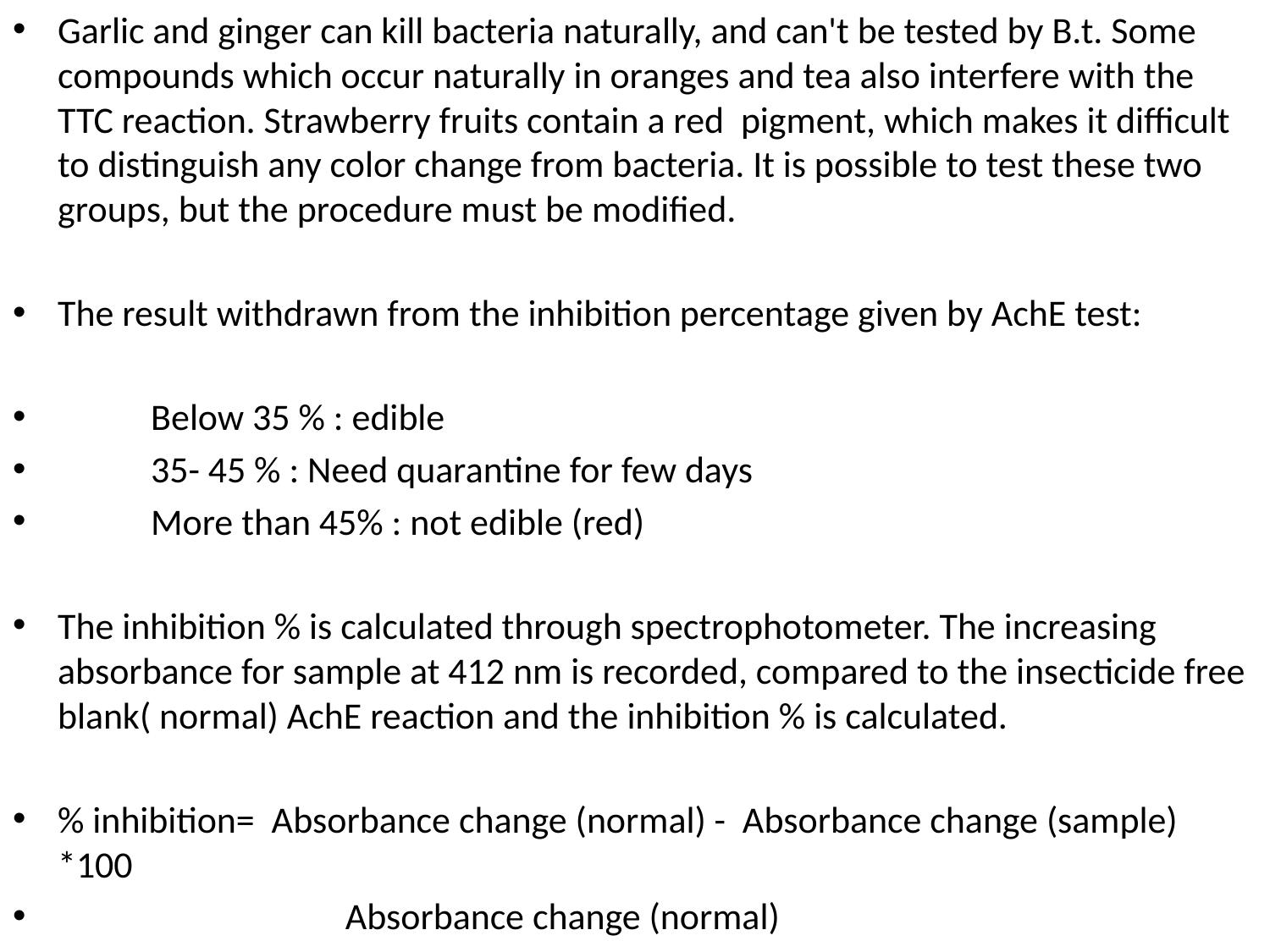

Garlic and ginger can kill bacteria naturally, and can't be tested by B.t. Some compounds which occur naturally in oranges and tea also interfere with the TTC reaction. Strawberry fruits contain a red  pigment, which makes it difficult to distinguish any color change from bacteria. It is possible to test these two groups, but the procedure must be modified.

The result withdrawn from the inhibition percentage given by AchE test:

           Below 35 % : edible
           35- 45 % : Need quarantine for few days
           More than 45% : not edible (red)

The inhibition % is calculated through spectrophotometer. The increasing absorbance for sample at 412 nm is recorded, compared to the insecticide free blank( normal) AchE reaction and the inhibition % is calculated.

% inhibition=  Absorbance change (normal) -  Absorbance change (sample)   *100
                                  Absorbance change (normal)